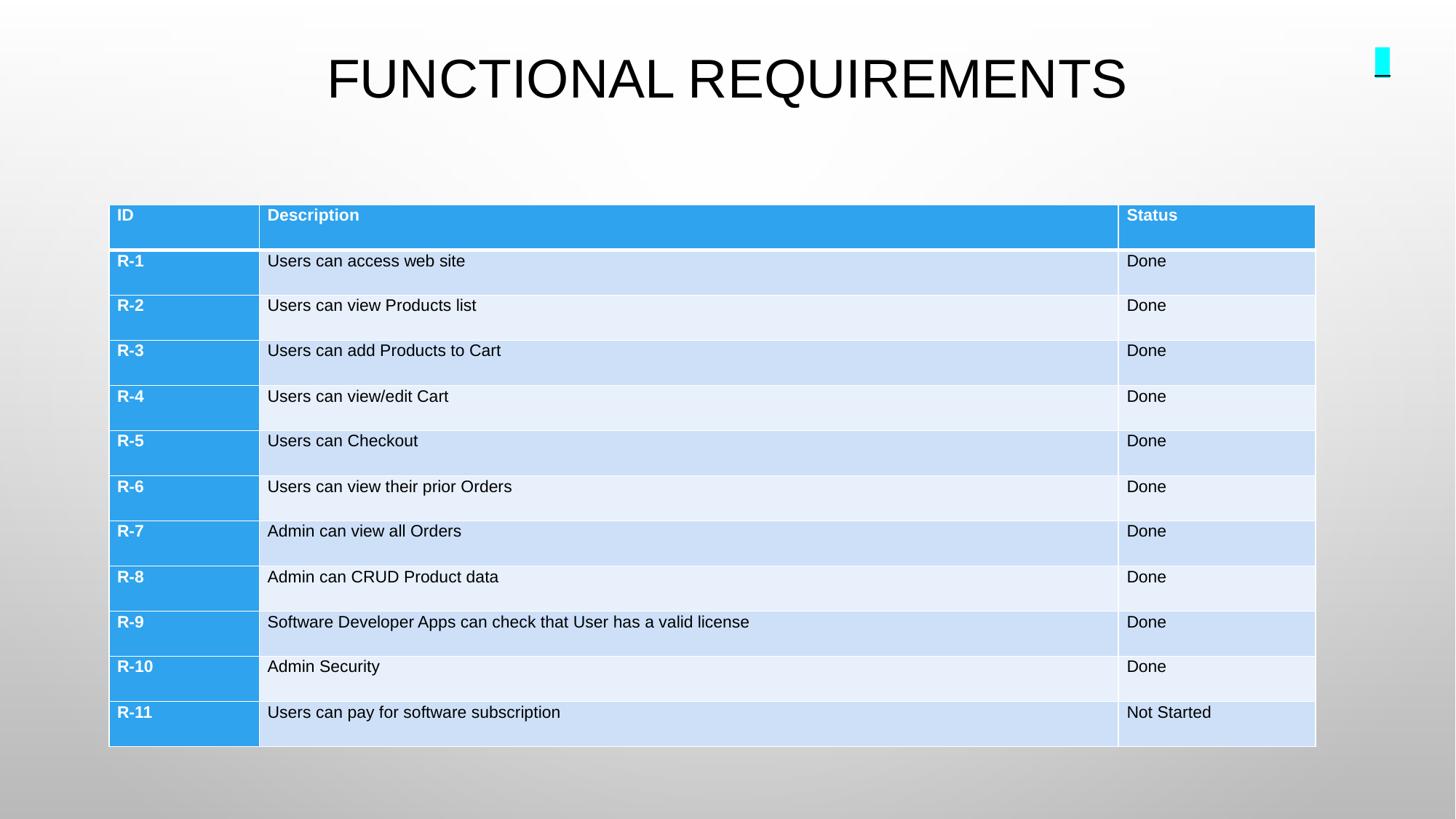

# Functional Requirements
_

| ID | Description | Status |
| --- | --- | --- |
| R-1 | Users can access web site | Done |
| R-2 | Users can view Products list | Done |
| R-3 | Users can add Products to Cart | Done |
| R-4 | Users can view/edit Cart | Done |
| R-5 | Users can Checkout | Done |
| R-6 | Users can view their prior Orders | Done |
| R-7 | Admin can view all Orders | Done |
| R-8 | Admin can CRUD Product data | Done |
| R-9 | Software Developer Apps can check that User has a valid license | Done |
| R-10 | Admin Security | Done |
| R-11 | Users can pay for software subscription | Not Started |